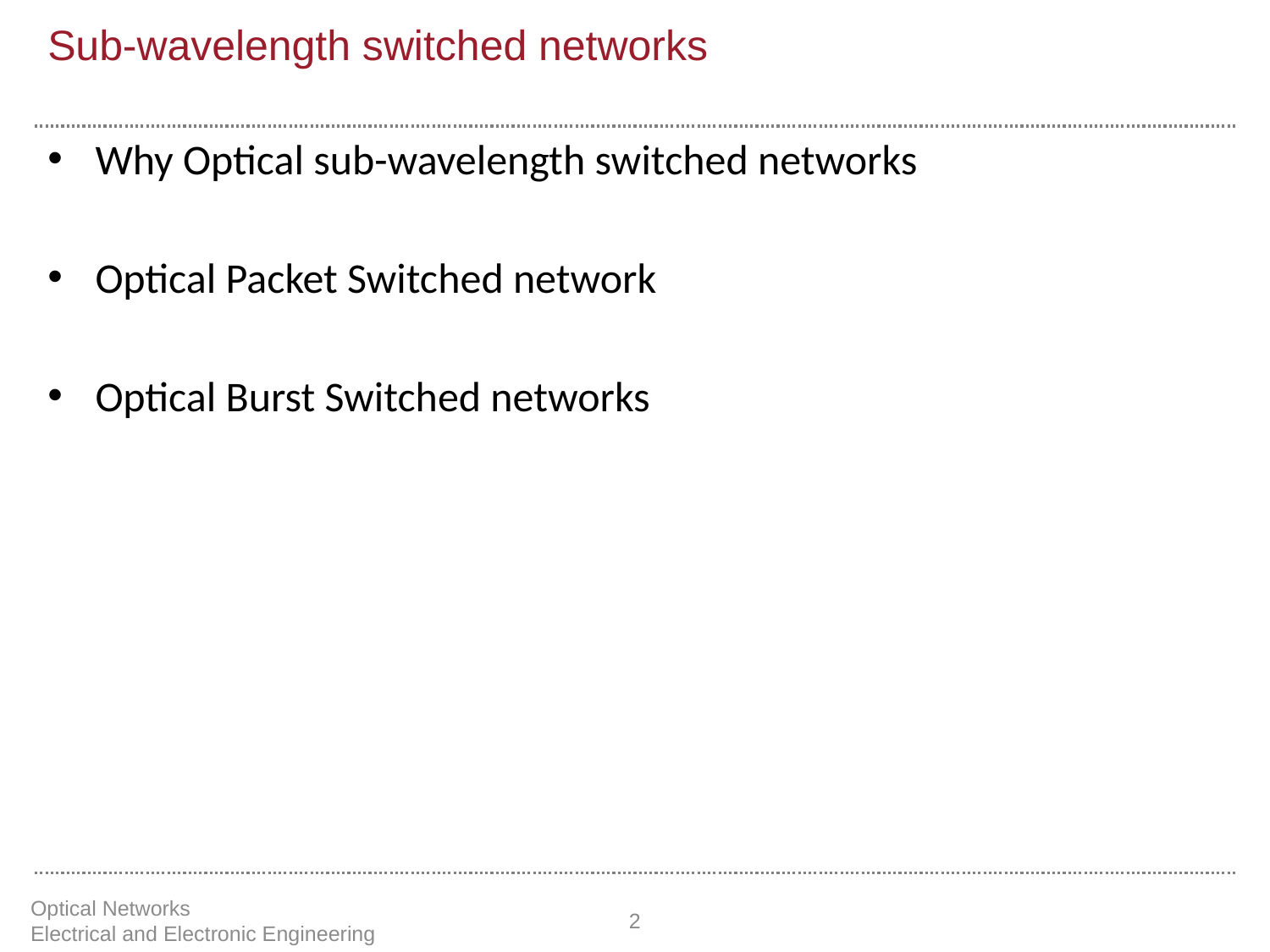

# Sub-wavelength switched networks
Why Optical sub-wavelength switched networks

Optical Packet Switched network

Optical Burst Switched networks

Optical Networks                                                 Electrical and Electronic Engineering
2